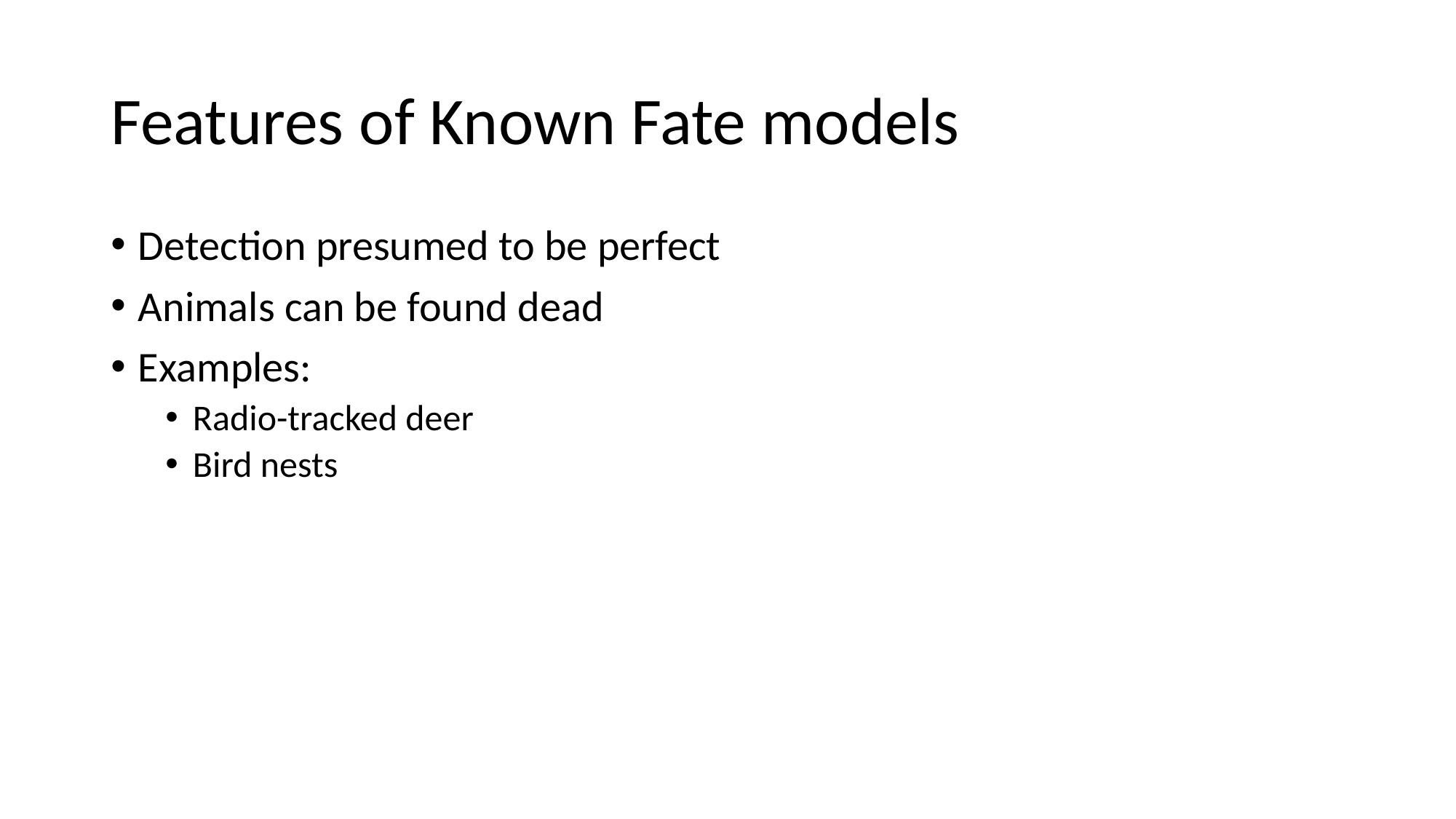

# Features of Known Fate models
Detection presumed to be perfect
Animals can be found dead
Examples:
Radio-tracked deer
Bird nests